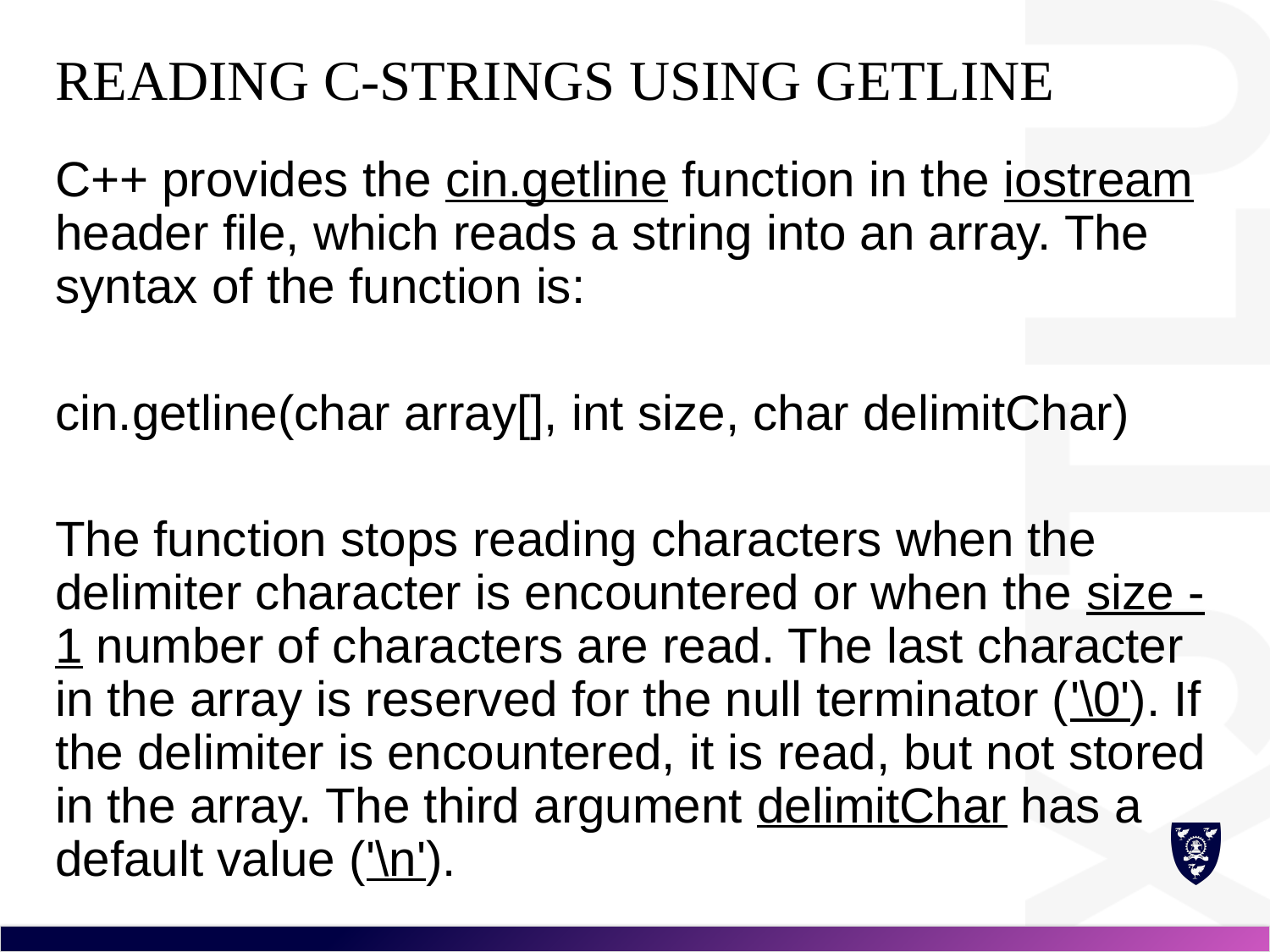

# Reading C-Strings Using getline
C++ provides the cin.getline function in the iostream header file, which reads a string into an array. The syntax of the function is:

cin.getline(char array[], int size, char delimitChar)

The function stops reading characters when the delimiter character is encountered or when the size - 1 number of characters are read. The last character in the array is reserved for the null terminator ('\0'). If the delimiter is encountered, it is read, but not stored in the array. The third argument delimitChar has a default value ('\n').
107